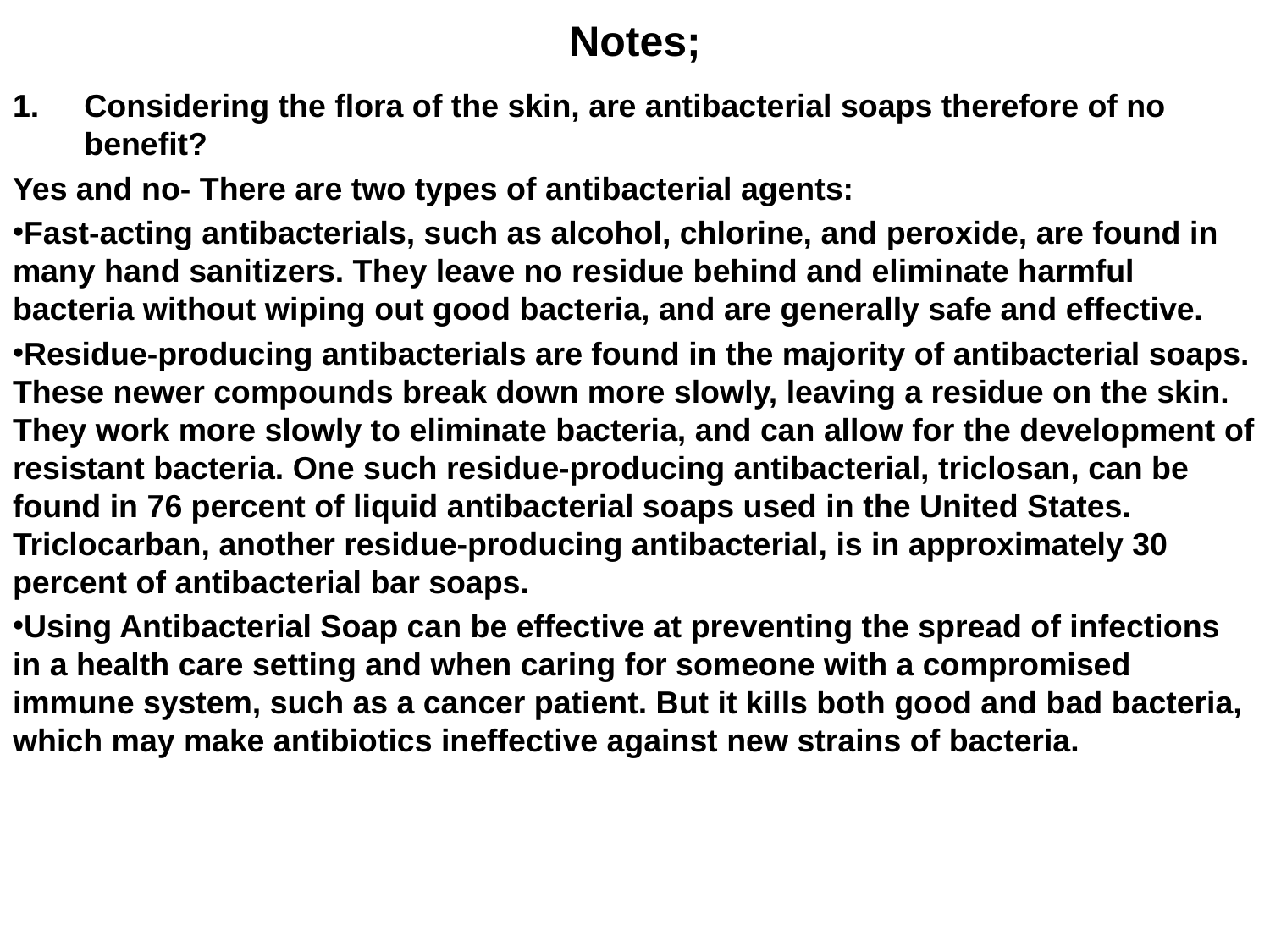

# Notes;
Considering the flora of the skin, are antibacterial soaps therefore of no benefit?
Yes and no- There are two types of antibacterial agents:
Fast-acting antibacterials, such as alcohol, chlorine, and peroxide, are found in many hand sanitizers. They leave no residue behind and eliminate harmful bacteria without wiping out good bacteria, and are generally safe and effective.
Residue-producing antibacterials are found in the majority of antibacterial soaps. These newer compounds break down more slowly, leaving a residue on the skin. They work more slowly to eliminate bacteria, and can allow for the development of resistant bacteria. One such residue-producing antibacterial, triclosan, can be found in 76 percent of liquid antibacterial soaps used in the United States. Triclocarban, another residue-producing antibacterial, is in approximately 30 percent of antibacterial bar soaps.
Using Antibacterial Soap can be effective at preventing the spread of infections in a health care setting and when caring for someone with a compromised immune system, such as a cancer patient. But it kills both good and bad bacteria, which may make antibiotics ineffective against new strains of bacteria.